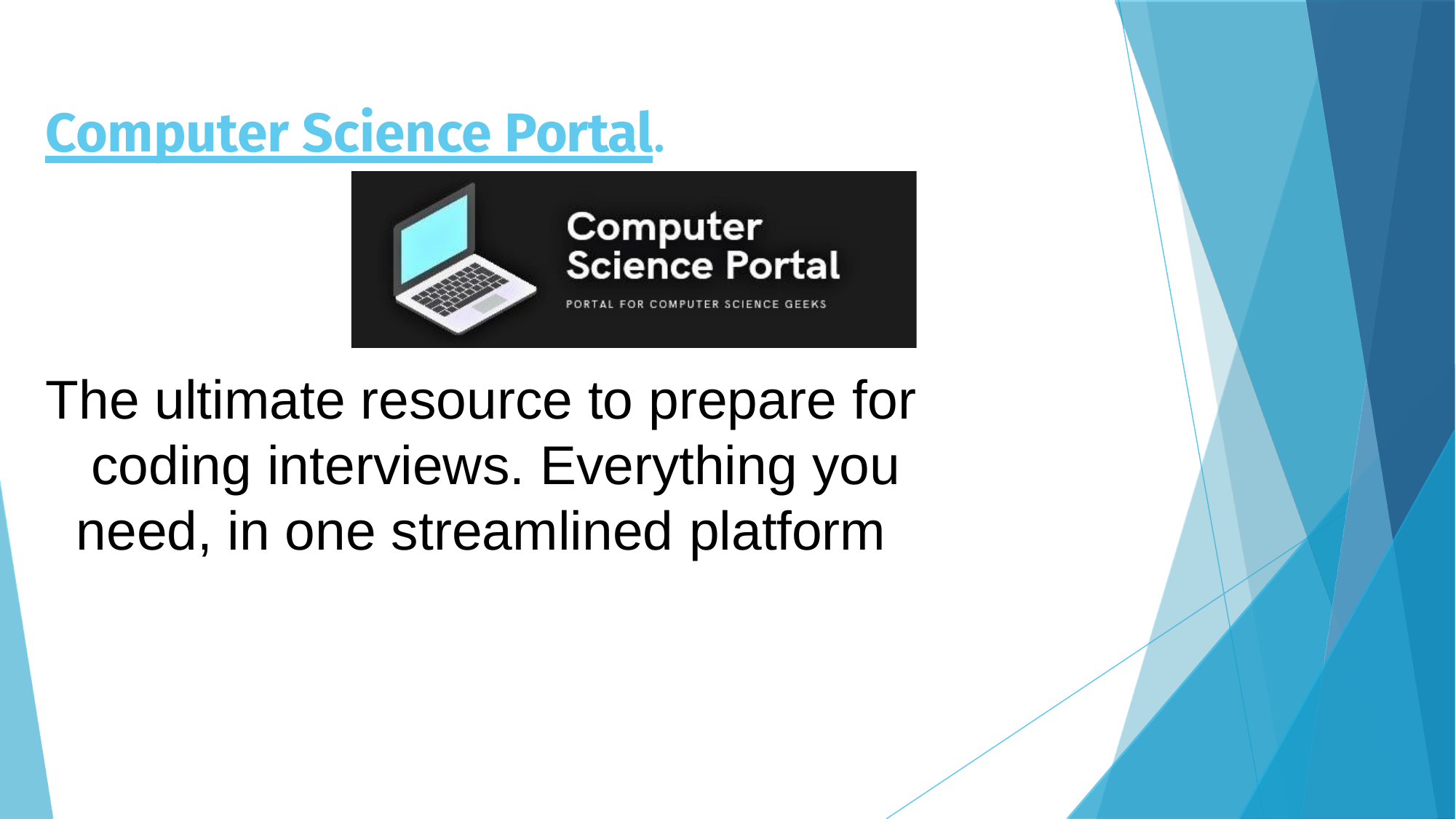

Computer Science Portal.

The ultimate resource to prepare for  coding interviews. Everything you  need, in one streamlined platform